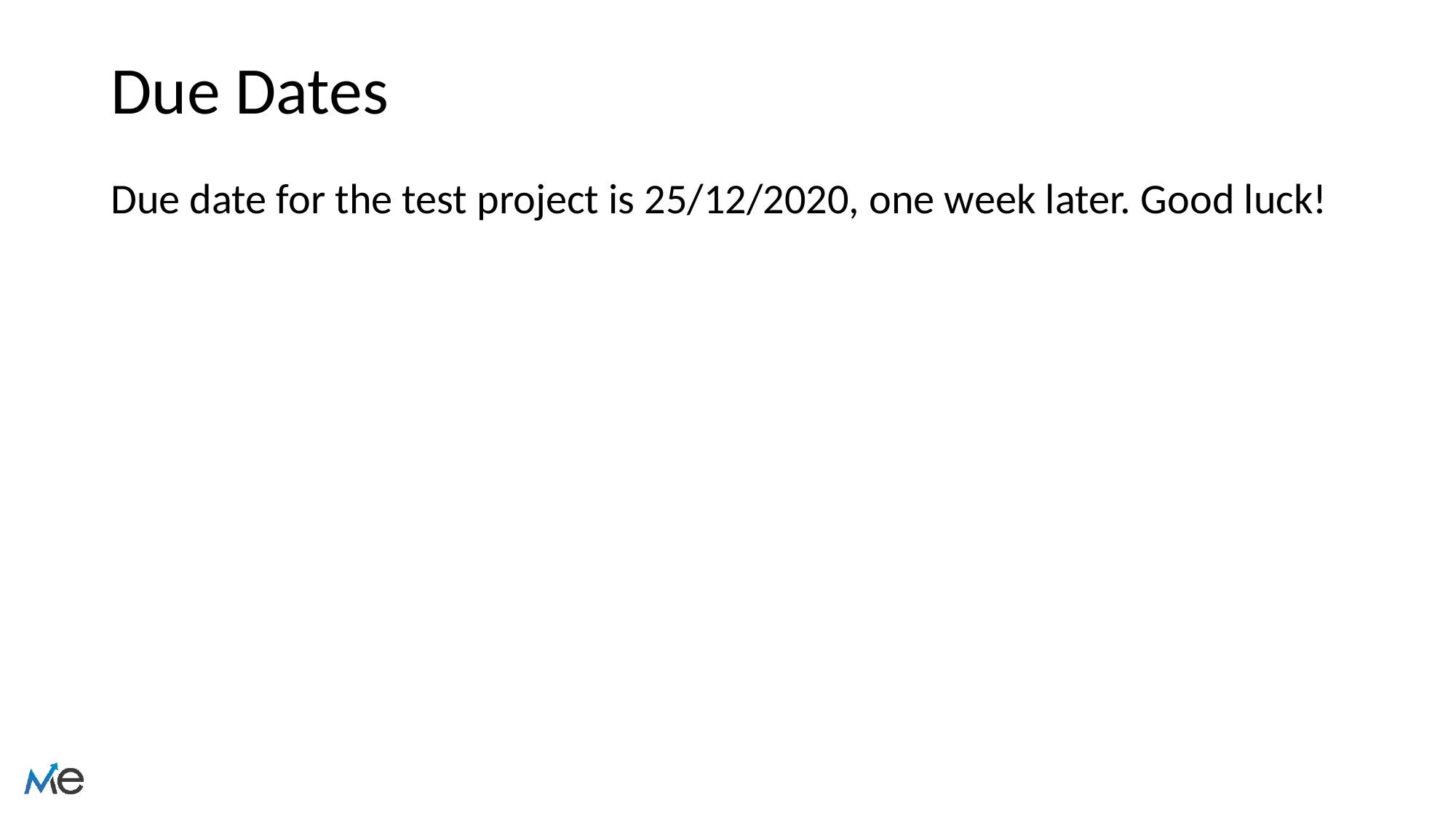

# Due Dates
Due date for the test project is 25/12/2020, one week later. Good luck!